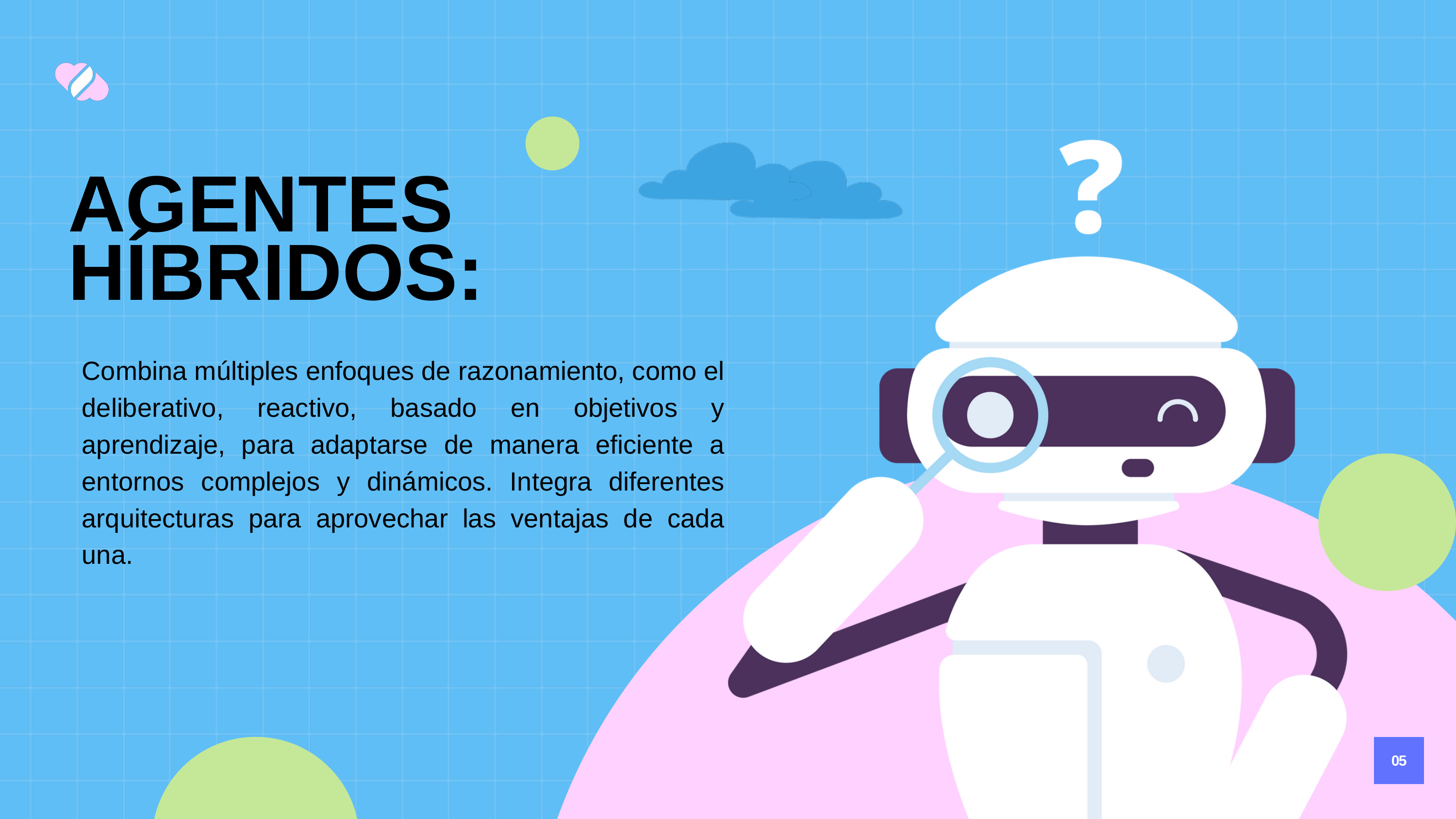

AGENTES HÍBRIDOS:
Combina múltiples enfoques de razonamiento, como el deliberativo, reactivo, basado en objetivos y aprendizaje, para adaptarse de manera eficiente a entornos complejos y dinámicos. Integra diferentes arquitecturas para aprovechar las ventajas de cada una.

05